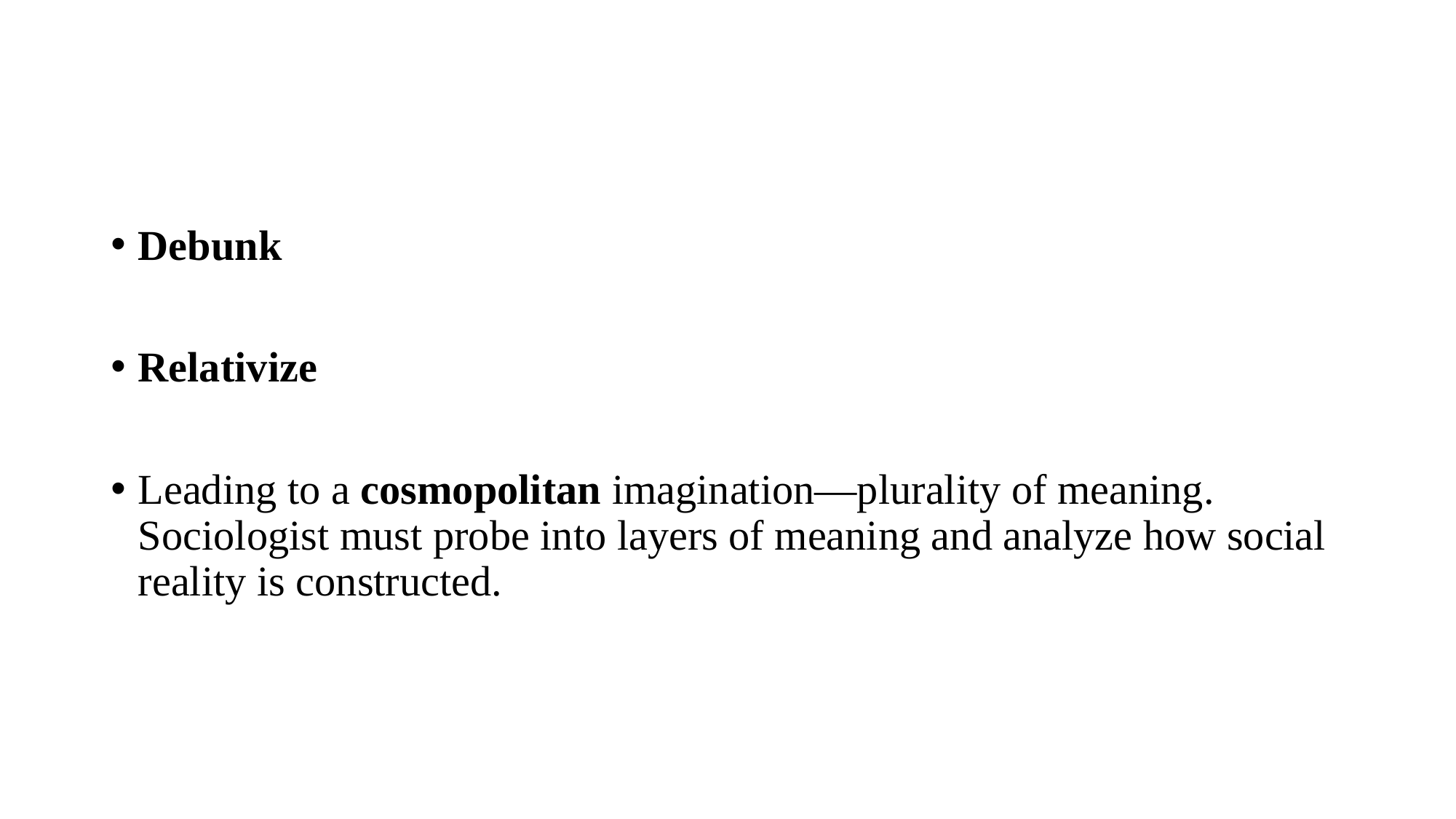

#
Debunk

Relativize

Leading to a cosmopolitan imagination—plurality of meaning. Sociologist must probe into layers of meaning and analyze how social reality is constructed.